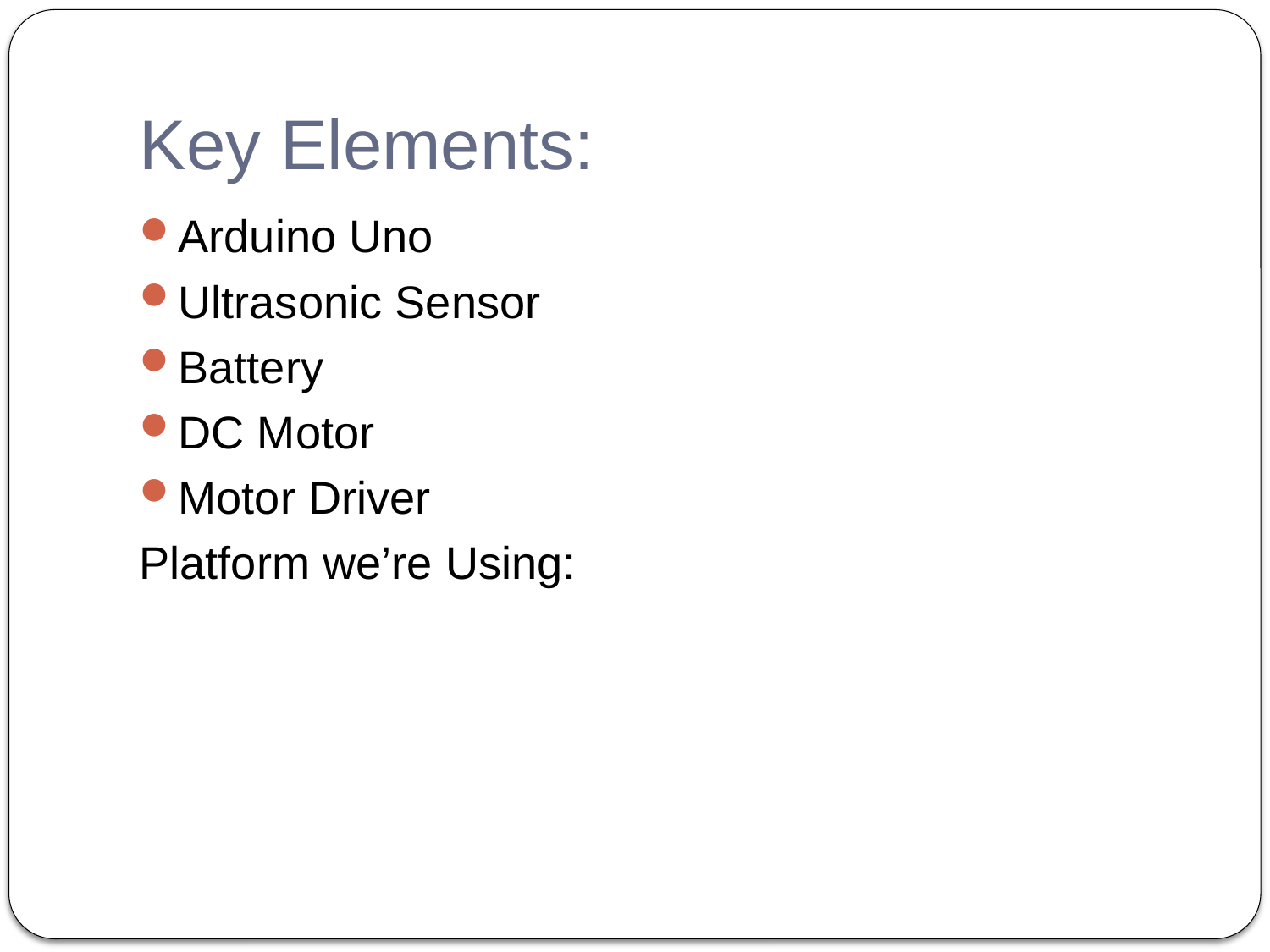

# Key Elements:
Arduino Uno
Ultrasonic Sensor
Battery
DC Motor
Motor Driver
Platform we’re Using: